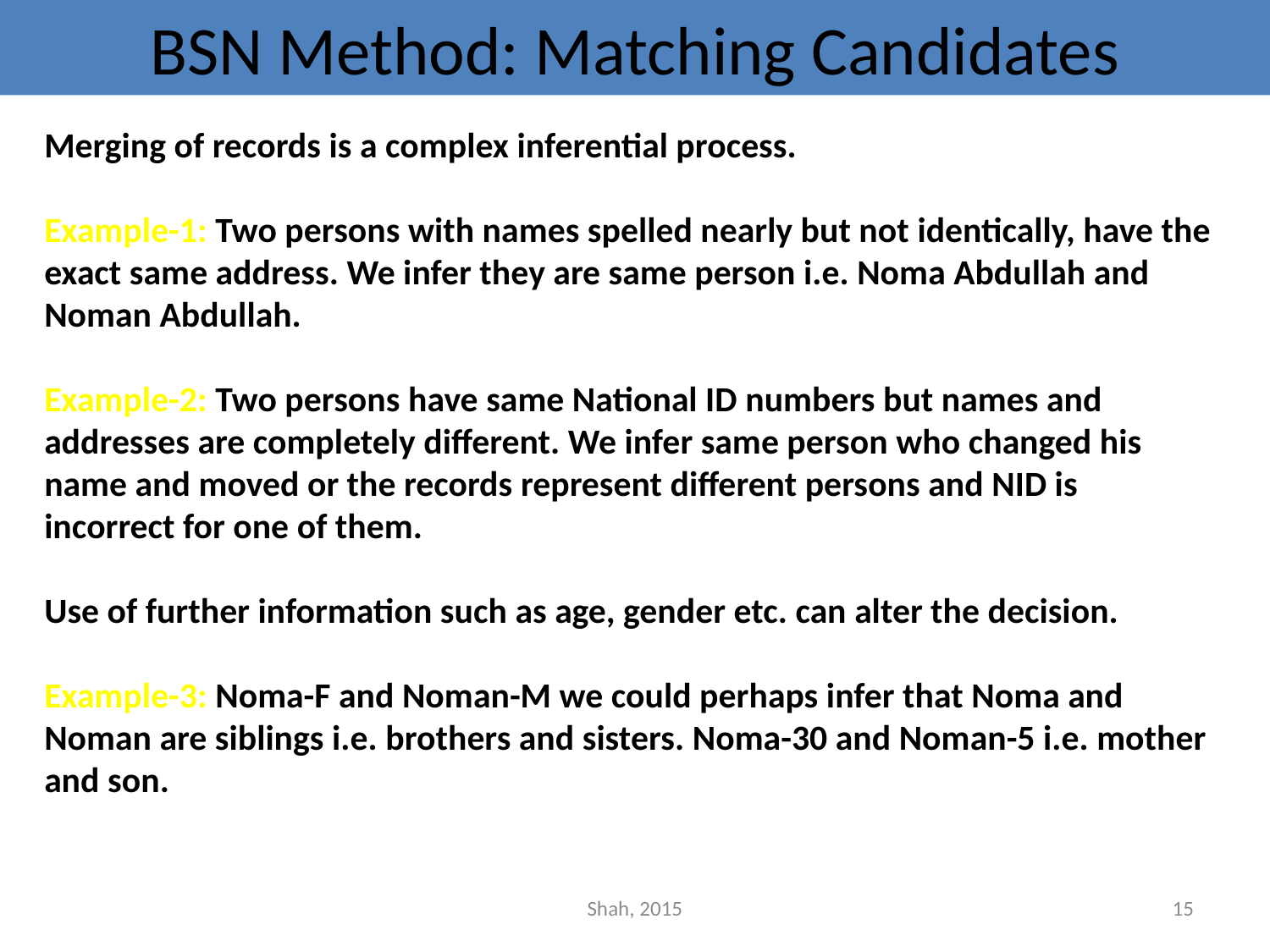

# BSN Method: Matching Candidates
Merging of records is a complex inferential process.

Example-1: Two persons with names spelled nearly but not identically, have the exact same address. We infer they are same person i.e. Noma Abdullah and Noman Abdullah.

Example-2: Two persons have same National ID numbers but names and addresses are completely different. We infer same person who changed his name and moved or the records represent different persons and NID is incorrect for one of them.

Use of further information such as age, gender etc. can alter the decision.

Example-3: Noma-F and Noman-M we could perhaps infer that Noma and Noman are siblings i.e. brothers and sisters. Noma-30 and Noman-5 i.e. mother and son.
Shah, 2015
15